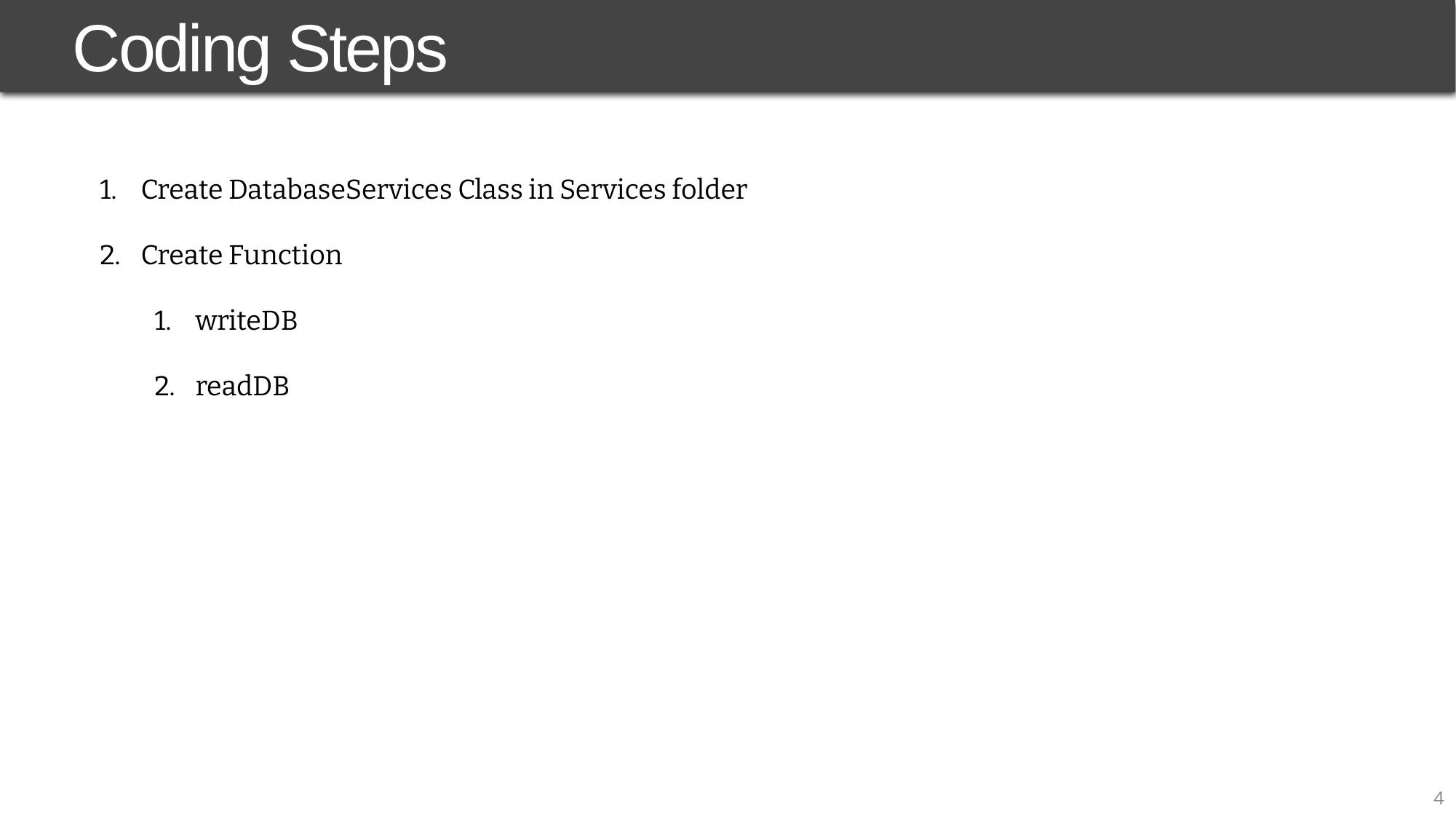

# Coding Steps
Create DatabaseServices Class in Services folder
Create Function
writeDB
readDB

4